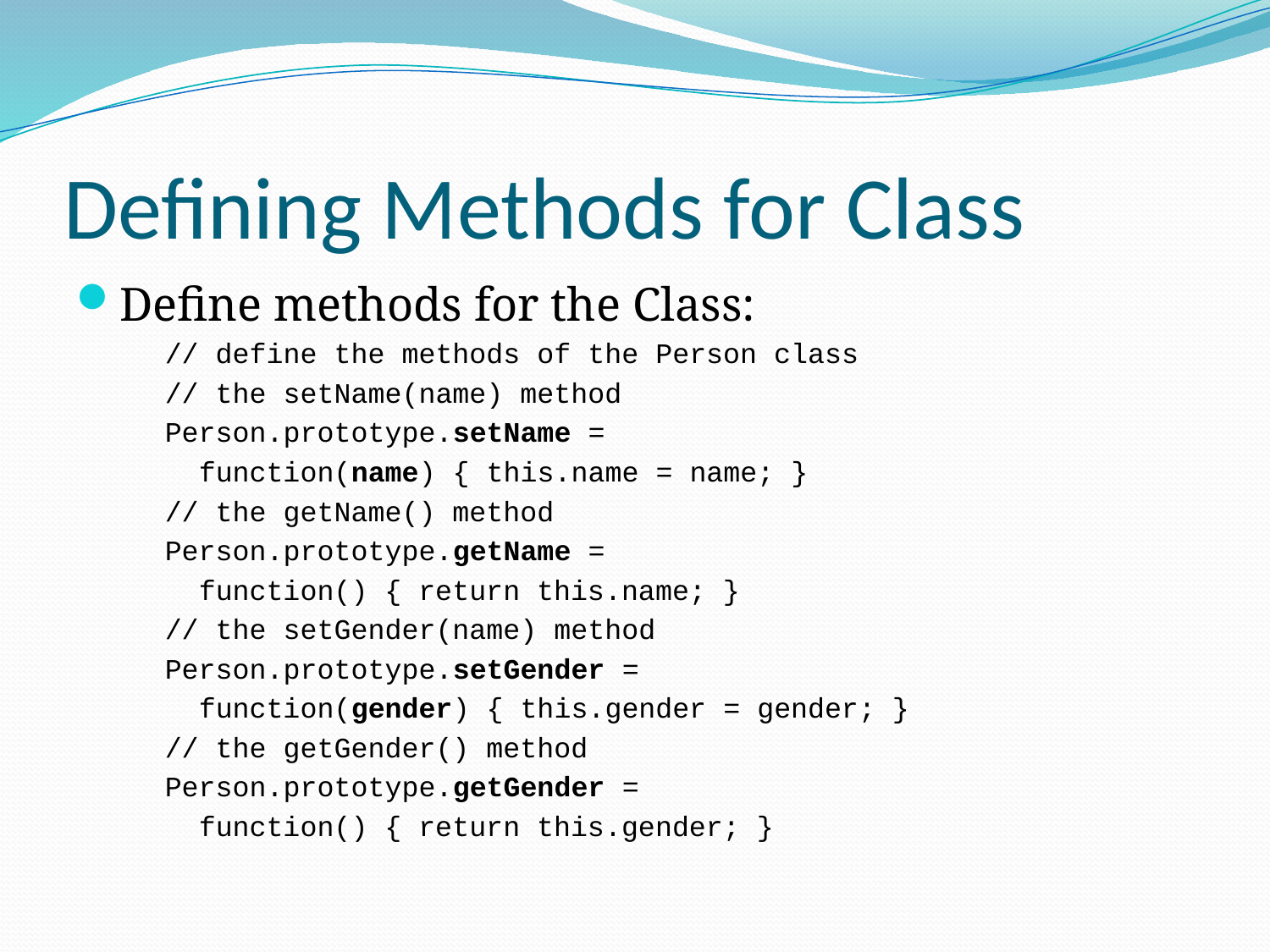

# Defining Methods for Class
Define methods for the Class:
// define the methods of the Person class
// the setName(name) method
Person.prototype.setName =
  function(name) { this.name = name; }
// the getName() method
Person.prototype.getName =
  function() { return this.name; }
// the setGender(name) method
Person.prototype.setGender =
  function(gender) { this.gender = gender; }
// the getGender() method
Person.prototype.getGender =
  function() { return this.gender; }